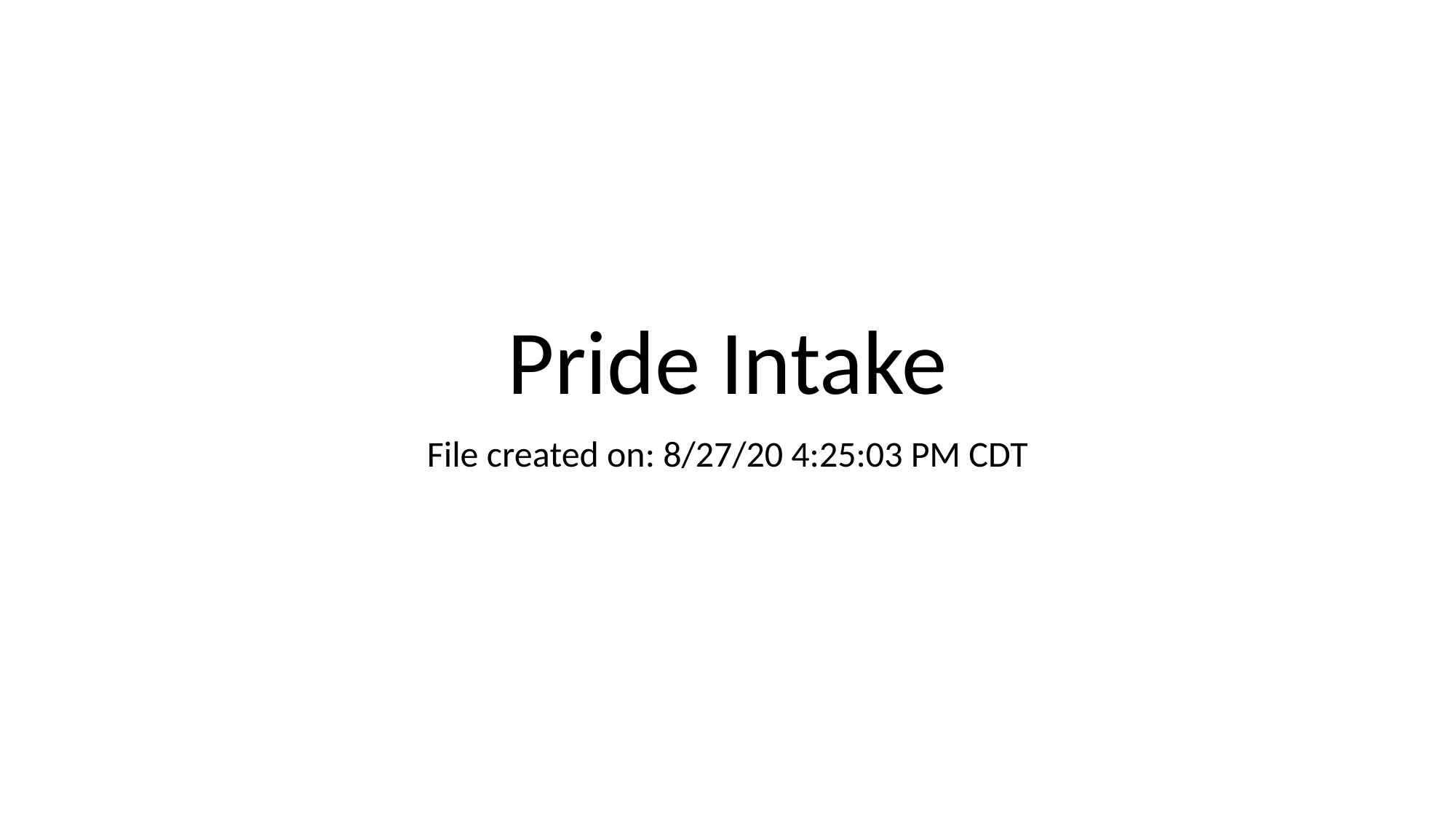

# Pride Intake
File created on: 8/27/20 4:25:03 PM CDT